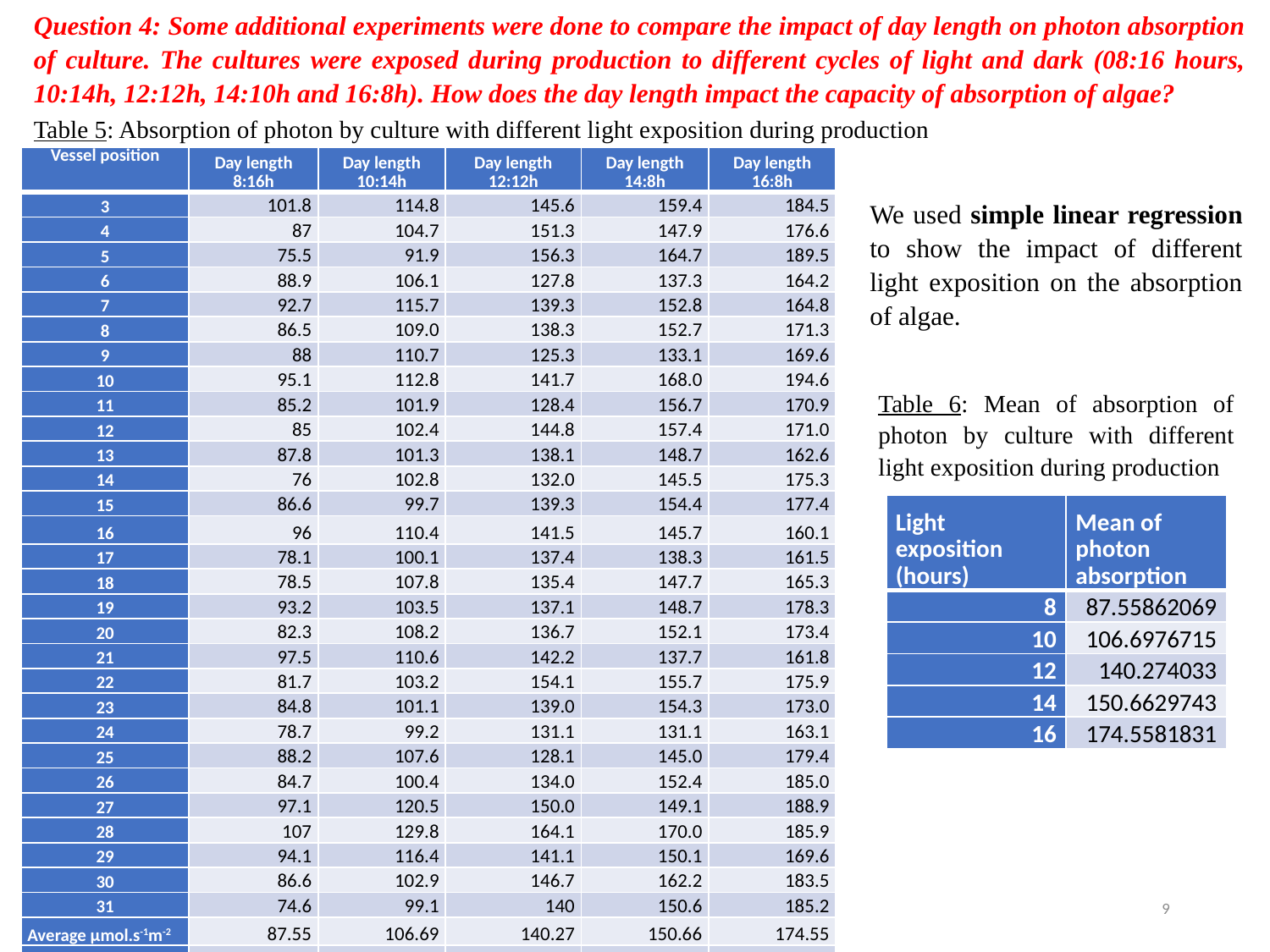

Question 4: Some additional experiments were done to compare the impact of day length on photon absorption of culture. The cultures were exposed during production to different cycles of light and dark (08:16 hours, 10:14h, 12:12h, 14:10h and 16:8h). How does the day length impact the capacity of absorption of algae?
Table 5: Absorption of photon by culture with different light exposition during production
| Vessel position | Day length 8:16h | Day length 10:14h | Day length 12:12h | Day length 14:8h | Day length 16:8h |
| --- | --- | --- | --- | --- | --- |
| 3 | 101.8 | 114.8 | 145.6 | 159.4 | 184.5 |
| 4 | 87 | 104.7 | 151.3 | 147.9 | 176.6 |
| 5 | 75.5 | 91.9 | 156.3 | 164.7 | 189.5 |
| 6 | 88.9 | 106.1 | 127.8 | 137.3 | 164.2 |
| 7 | 92.7 | 115.7 | 139.3 | 152.8 | 164.8 |
| 8 | 86.5 | 109.0 | 138.3 | 152.7 | 171.3 |
| 9 | 88 | 110.7 | 125.3 | 133.1 | 169.6 |
| 10 | 95.1 | 112.8 | 141.7 | 168.0 | 194.6 |
| 11 | 85.2 | 101.9 | 128.4 | 156.7 | 170.9 |
| 12 | 85 | 102.4 | 144.8 | 157.4 | 171.0 |
| 13 | 87.8 | 101.3 | 138.1 | 148.7 | 162.6 |
| 14 | 76 | 102.8 | 132.0 | 145.5 | 175.3 |
| 15 | 86.6 | 99.7 | 139.3 | 154.4 | 177.4 |
| 16 | 96 | 110.4 | 141.5 | 145.7 | 160.1 |
| 17 | 78.1 | 100.1 | 137.4 | 138.3 | 161.5 |
| 18 | 78.5 | 107.8 | 135.4 | 147.7 | 165.3 |
| 19 | 93.2 | 103.5 | 137.1 | 148.7 | 178.3 |
| 20 | 82.3 | 108.2 | 136.7 | 152.1 | 173.4 |
| 21 | 97.5 | 110.6 | 142.2 | 137.7 | 161.8 |
| 22 | 81.7 | 103.2 | 154.1 | 155.7 | 175.9 |
| 23 | 84.8 | 101.1 | 139.0 | 154.3 | 173.0 |
| 24 | 78.7 | 99.2 | 131.1 | 131.1 | 163.1 |
| 25 | 88.2 | 107.6 | 128.1 | 145.0 | 179.4 |
| 26 | 84.7 | 100.4 | 134.0 | 152.4 | 185.0 |
| 27 | 97.1 | 120.5 | 150.0 | 149.1 | 188.9 |
| 28 | 107 | 129.8 | 164.1 | 170.0 | 185.9 |
| 29 | 94.1 | 116.4 | 141.1 | 150.1 | 169.6 |
| 30 | 86.6 | 102.9 | 146.7 | 162.2 | 183.5 |
| 31 | 74.6 | 99.1 | 140 | 150.6 | 185.2 |
| Average μmol.s-1m-2 | 87.55 | 106.69 | 140.27 | 150.66 | 174.55 |
| Standard deviation | 8.00 | 7.74 | 8.978 | 9.50 | 9.64 |
We used simple linear regression to show the impact of different light exposition on the absorption of algae.
Table 6: Mean of absorption of photon by culture with different light exposition during production
| Light exposition (hours) | Mean of photon absorption |
| --- | --- |
| 8 | 87.55862069 |
| 10 | 106.6976715 |
| 12 | 140.274033 |
| 14 | 150.6629743 |
| 16 | 174.5581831 |
9